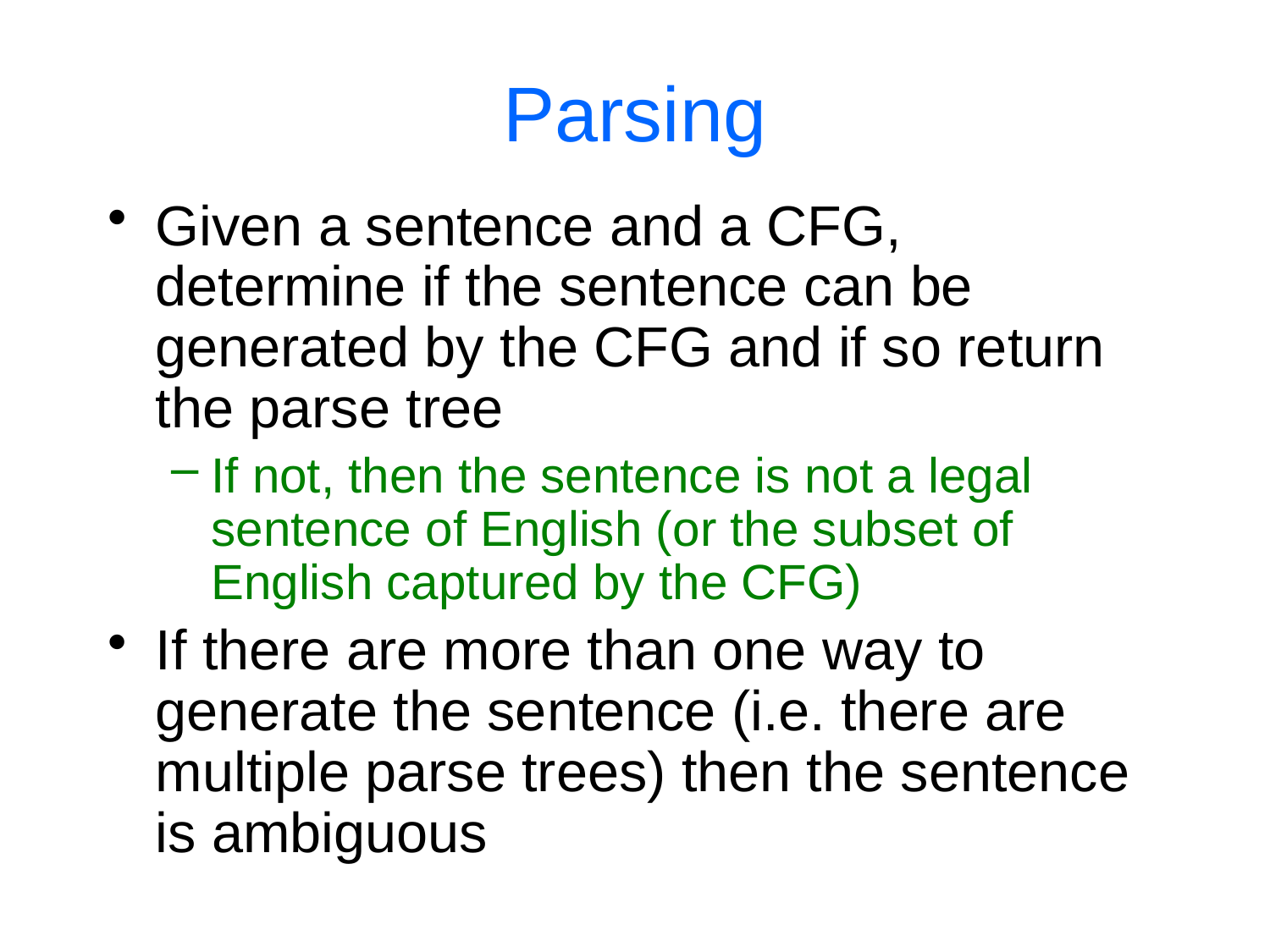

Parsing
Given a sentence and a CFG, determine if the sentence can be generated by the CFG and if so return the parse tree
If not, then the sentence is not a legal sentence of English (or the subset of English captured by the CFG)
If there are more than one way to generate the sentence (i.e. there are multiple parse trees) then the sentence is ambiguous